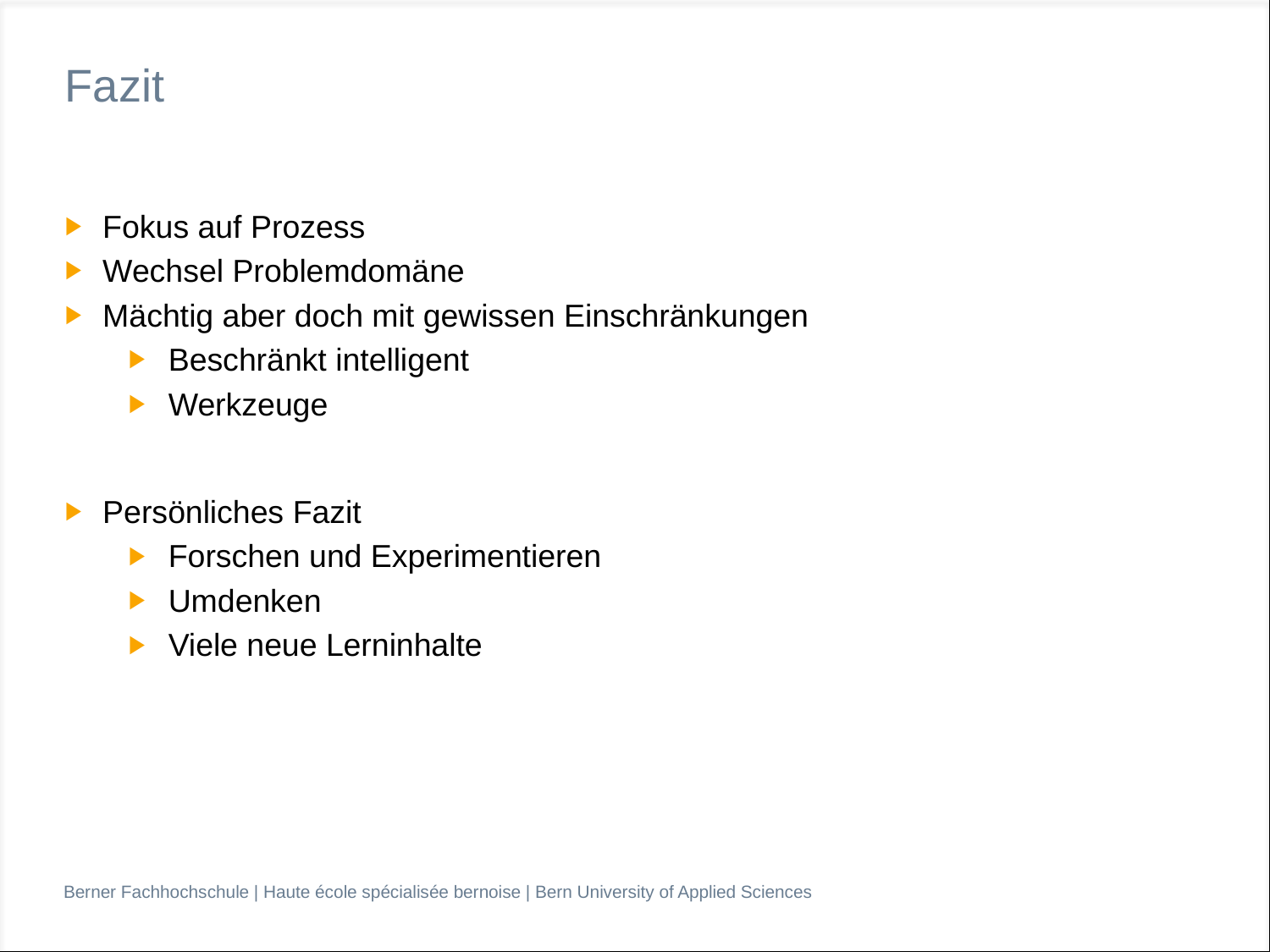

# Fazit
Fokus auf Prozess
Wechsel Problemdomäne
Mächtig aber doch mit gewissen Einschränkungen
Beschränkt intelligent
Werkzeuge

Persönliches Fazit
Forschen und Experimentieren
Umdenken
Viele neue Lerninhalte